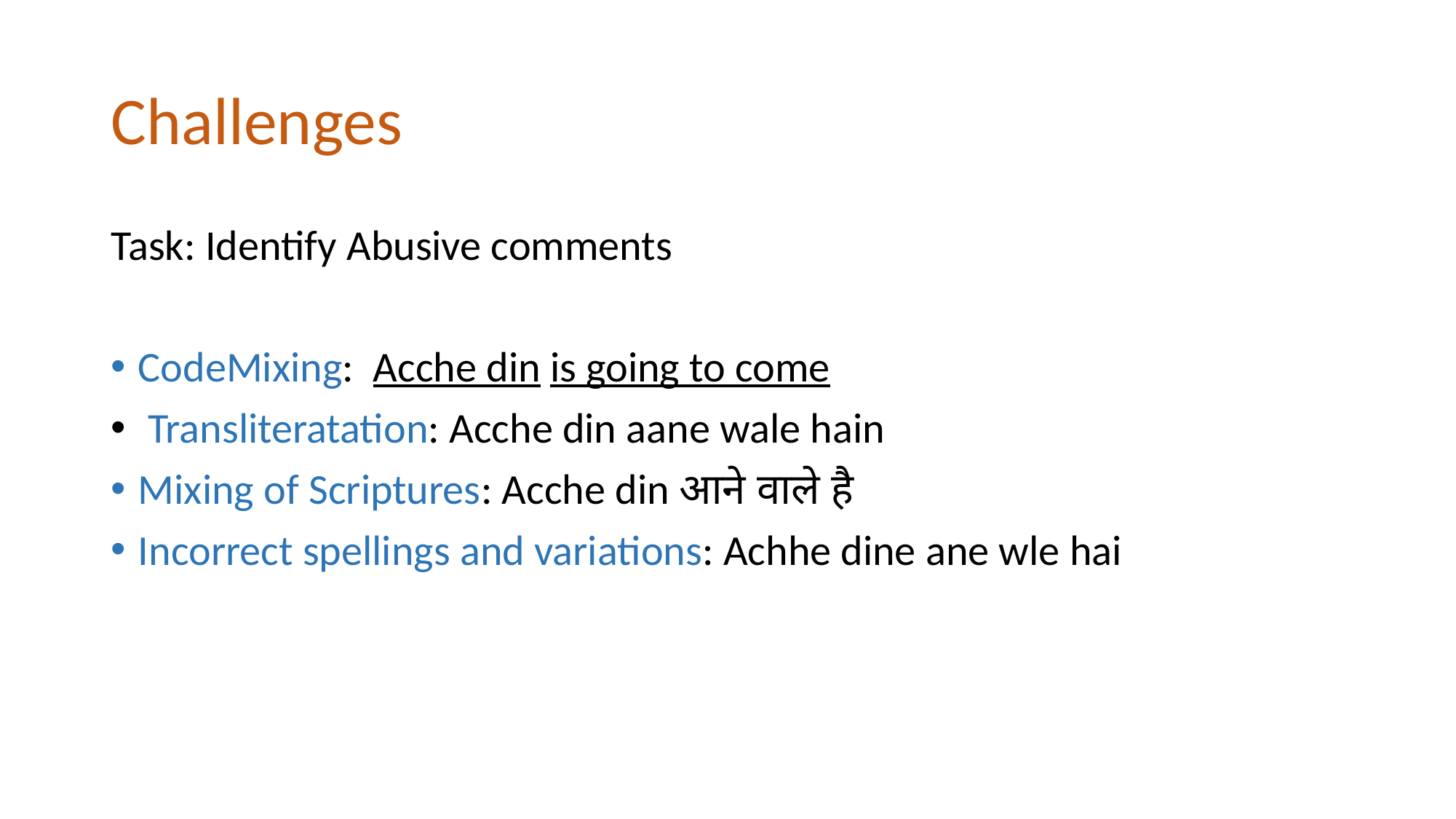

# Challenges
Task: Identify Abusive comments

CodeMixing:  Acche din is going to come
 Transliteratation: Acche din aane wale hain
Mixing of Scriptures: Acche din आने वाले है
Incorrect spellings and variations: Achhe dine ane wle hai